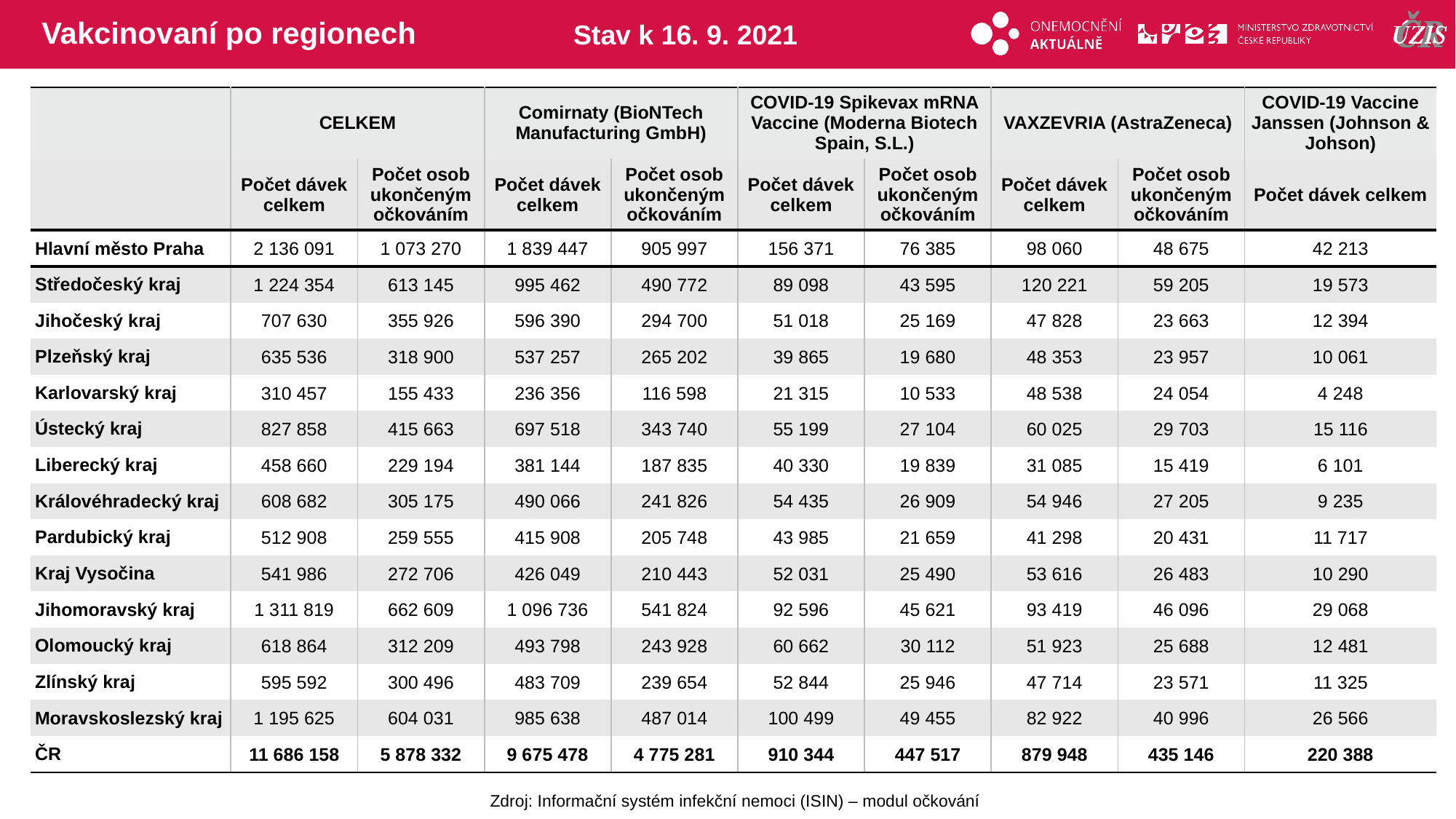

# Vakcinovaní po regionech
Stav k 16. 9. 2021
|  | CELKEM |  | Comirnaty (BioNTech Manufacturing GmbH) |  | COVID-19 Spikevax mRNA Vaccine (Moderna Biotech Spain, S.L.) |  | VAXZEVRIA (AstraZeneca) |  | COVID-19 Vaccine Janssen (Johnson & Johson) |
| --- | --- | --- | --- | --- | --- | --- | --- | --- | --- |
|  | Počet dávek celkem | Počet osob ukončeným očkováním | Počet dávek celkem | Počet osob ukončeným očkováním | Počet dávek celkem | Počet osob ukončeným očkováním | Počet dávek celkem | Počet osob ukončeným očkováním | Počet dávek celkem |
| Hlavní město Praha | 2 136 091 | 1 073 270 | 1 839 447 | 905 997 | 156 371 | 76 385 | 98 060 | 48 675 | 42 213 |
| Středočeský kraj | 1 224 354 | 613 145 | 995 462 | 490 772 | 89 098 | 43 595 | 120 221 | 59 205 | 19 573 |
| Jihočeský kraj | 707 630 | 355 926 | 596 390 | 294 700 | 51 018 | 25 169 | 47 828 | 23 663 | 12 394 |
| Plzeňský kraj | 635 536 | 318 900 | 537 257 | 265 202 | 39 865 | 19 680 | 48 353 | 23 957 | 10 061 |
| Karlovarský kraj | 310 457 | 155 433 | 236 356 | 116 598 | 21 315 | 10 533 | 48 538 | 24 054 | 4 248 |
| Ústecký kraj | 827 858 | 415 663 | 697 518 | 343 740 | 55 199 | 27 104 | 60 025 | 29 703 | 15 116 |
| Liberecký kraj | 458 660 | 229 194 | 381 144 | 187 835 | 40 330 | 19 839 | 31 085 | 15 419 | 6 101 |
| Královéhradecký kraj | 608 682 | 305 175 | 490 066 | 241 826 | 54 435 | 26 909 | 54 946 | 27 205 | 9 235 |
| Pardubický kraj | 512 908 | 259 555 | 415 908 | 205 748 | 43 985 | 21 659 | 41 298 | 20 431 | 11 717 |
| Kraj Vysočina | 541 986 | 272 706 | 426 049 | 210 443 | 52 031 | 25 490 | 53 616 | 26 483 | 10 290 |
| Jihomoravský kraj | 1 311 819 | 662 609 | 1 096 736 | 541 824 | 92 596 | 45 621 | 93 419 | 46 096 | 29 068 |
| Olomoucký kraj | 618 864 | 312 209 | 493 798 | 243 928 | 60 662 | 30 112 | 51 923 | 25 688 | 12 481 |
| Zlínský kraj | 595 592 | 300 496 | 483 709 | 239 654 | 52 844 | 25 946 | 47 714 | 23 571 | 11 325 |
| Moravskoslezský kraj | 1 195 625 | 604 031 | 985 638 | 487 014 | 100 499 | 49 455 | 82 922 | 40 996 | 26 566 |
| ČR | 11 686 158 | 5 878 332 | 9 675 478 | 4 775 281 | 910 344 | 447 517 | 879 948 | 435 146 | 220 388 |
Zdroj: Informační systém infekční nemoci (ISIN) – modul očkování